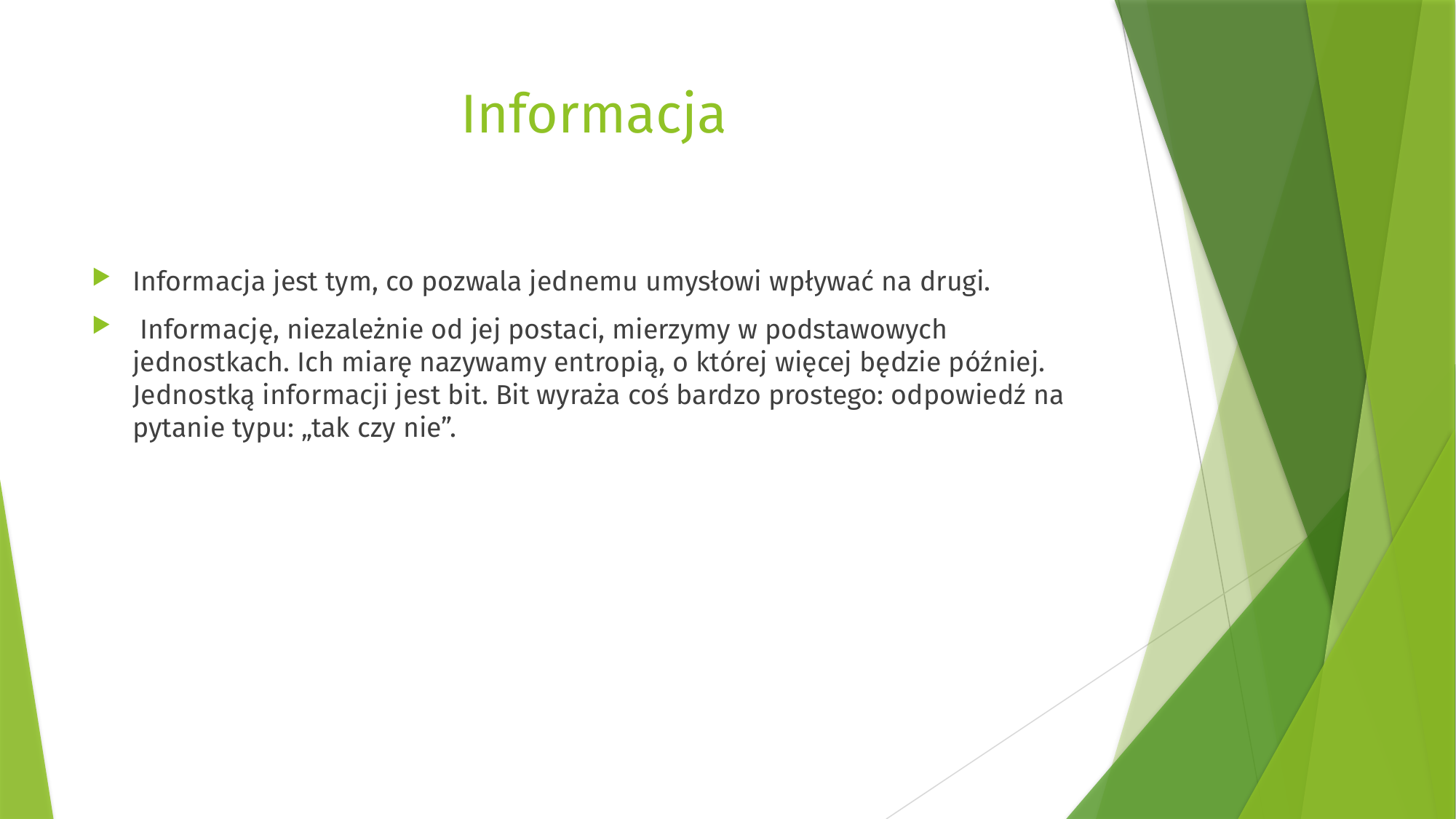

# Informacja
Informacja jest tym, co pozwala jednemu umysłowi wpływać na drugi.
 Informację, niezależnie od jej postaci, mierzymy w podstawowych jednostkach. Ich miarę nazywamy entropią, o której więcej będzie później. Jednostką informacji jest bit. Bit wyraża coś bardzo prostego: odpowiedź na pytanie typu: „tak czy nie”.